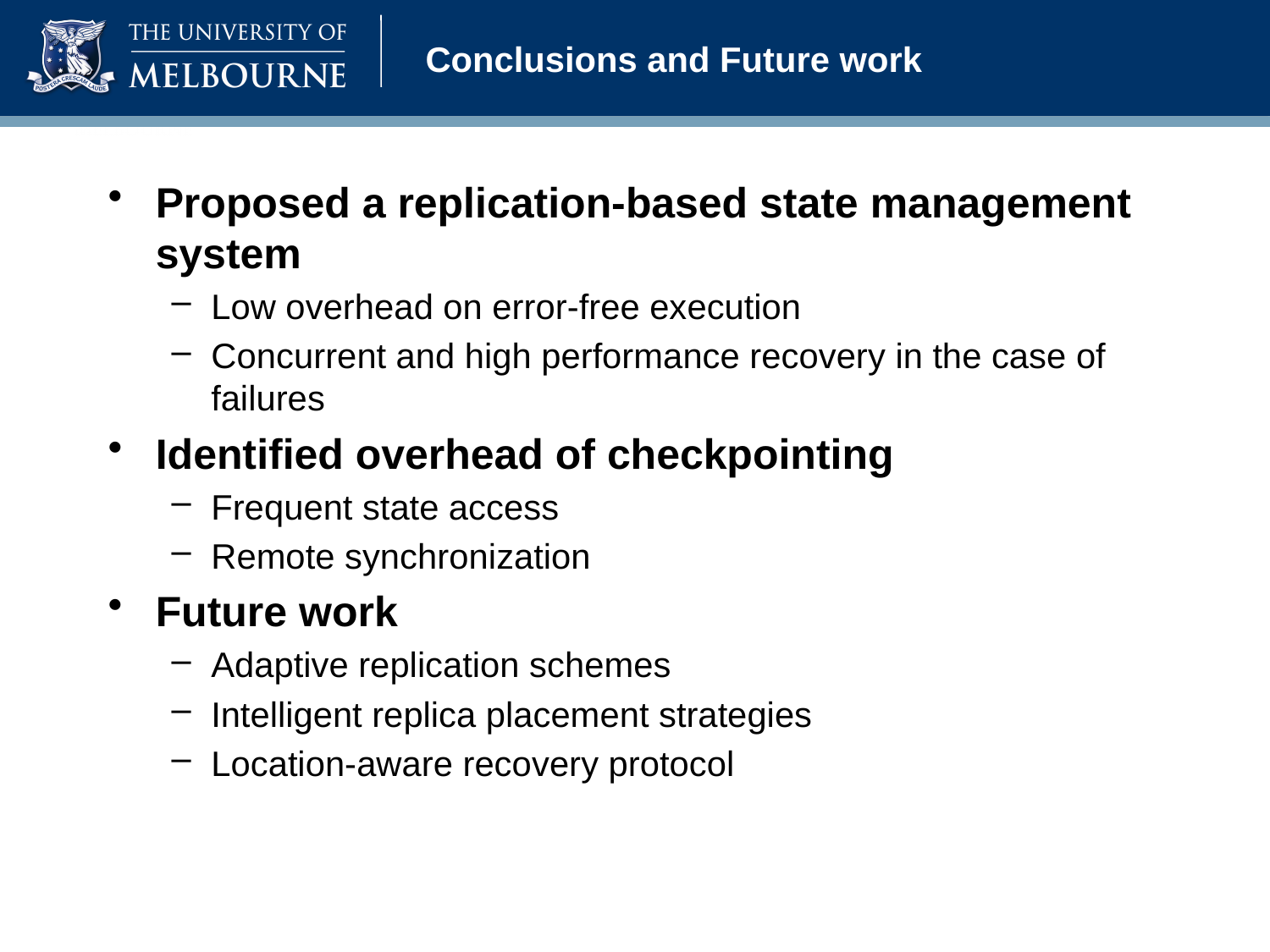

# Conclusions and Future work
Proposed a replication-based state management system
Low overhead on error-free execution
Concurrent and high performance recovery in the case of failures
Identified overhead of checkpointing
Frequent state access
Remote synchronization
Future work
Adaptive replication schemes
Intelligent replica placement strategies
Location-aware recovery protocol